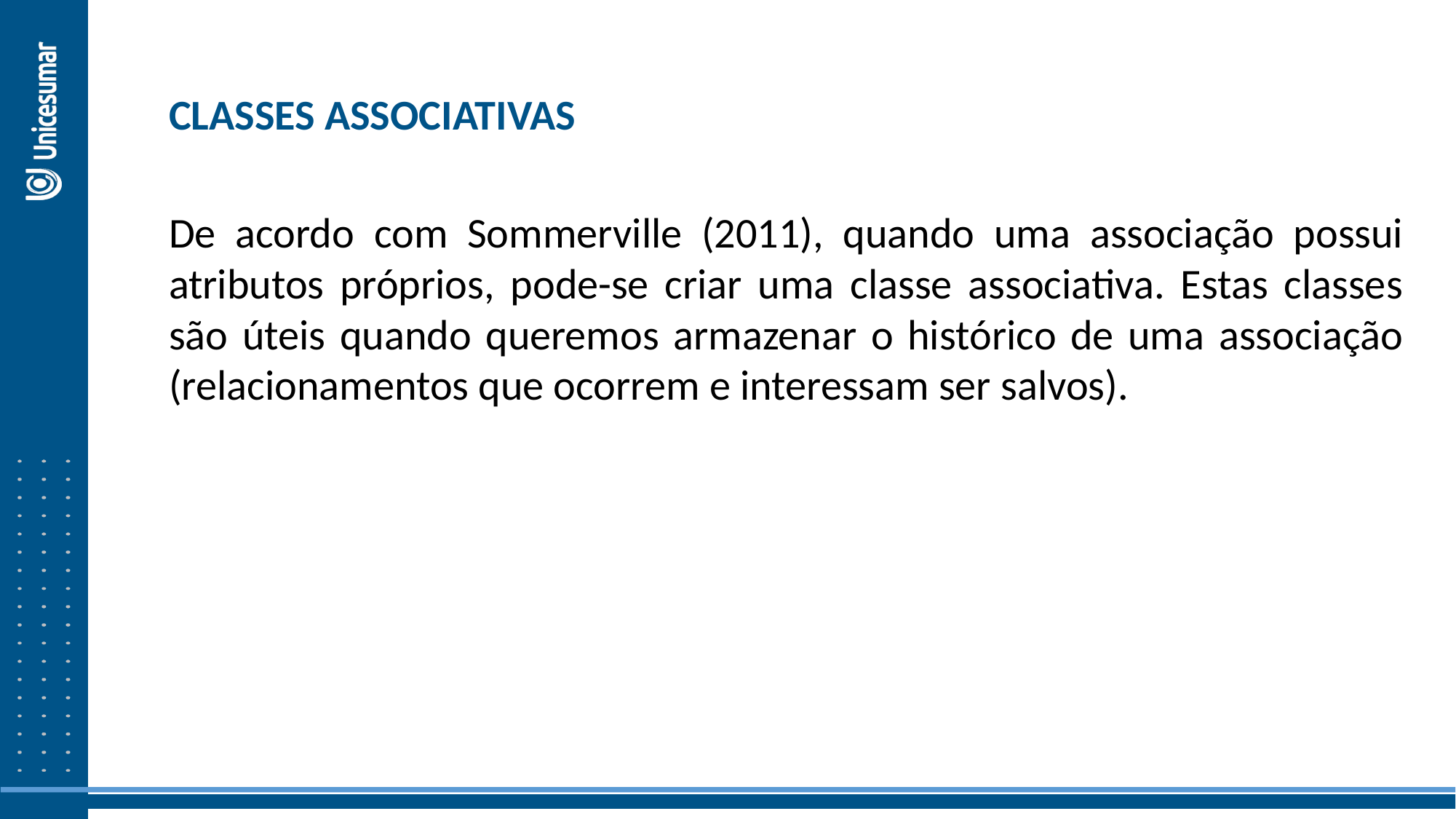

CLASSES ASSOCIATIVAS
De acordo com Sommerville (2011), quando uma associação possui atributos próprios, pode-se criar uma classe associativa. Estas classes são úteis quando queremos armazenar o histórico de uma associação (relacionamentos que ocorrem e interessam ser salvos).